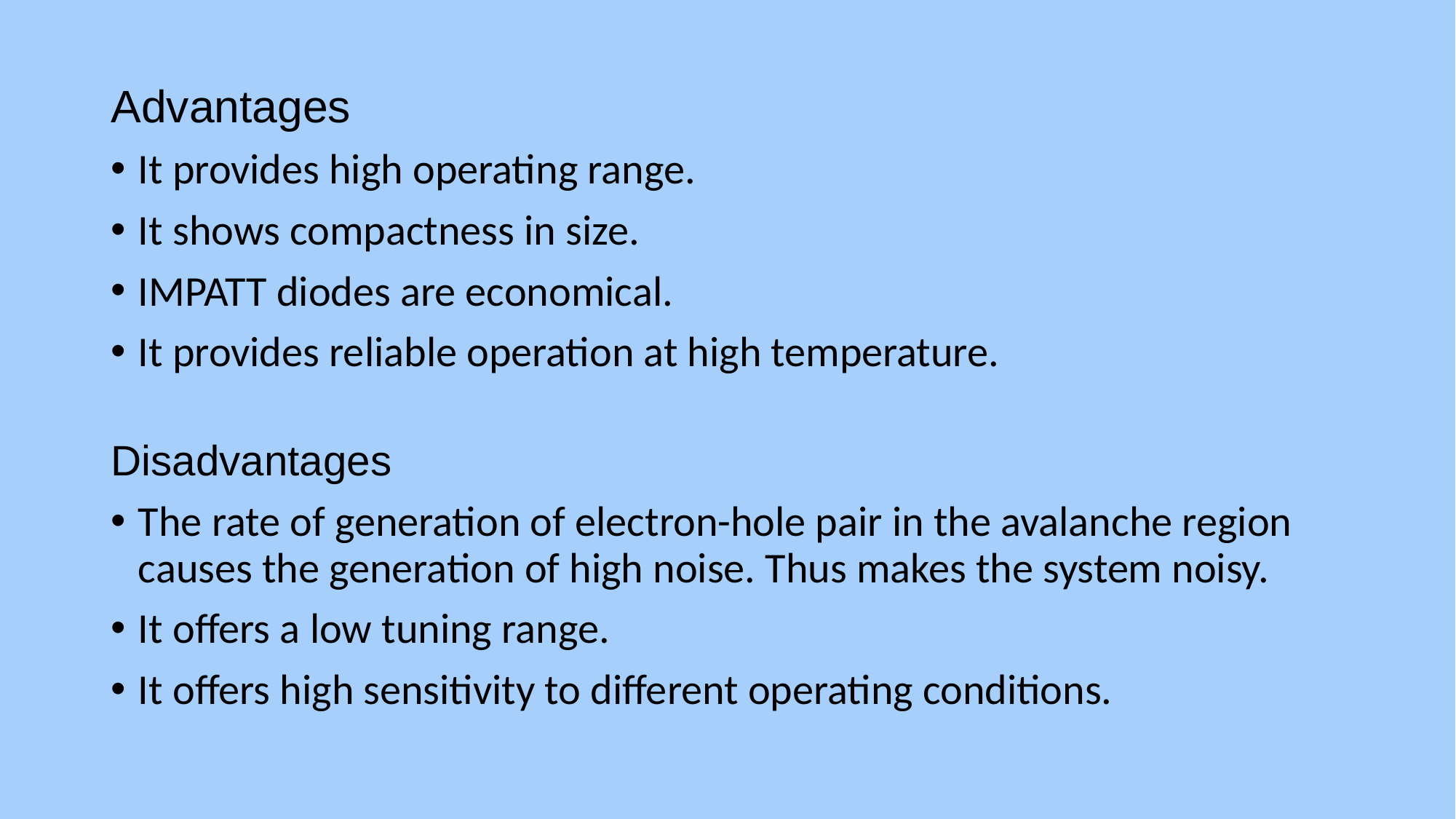

Advantages
It provides high operating range.
It shows compactness in size.
IMPATT diodes are economical.
It provides reliable operation at high temperature.

Disadvantages
The rate of generation of electron-hole pair in the avalanche region causes the generation of high noise. Thus makes the system noisy.
It offers a low tuning range.
It offers high sensitivity to different operating conditions.